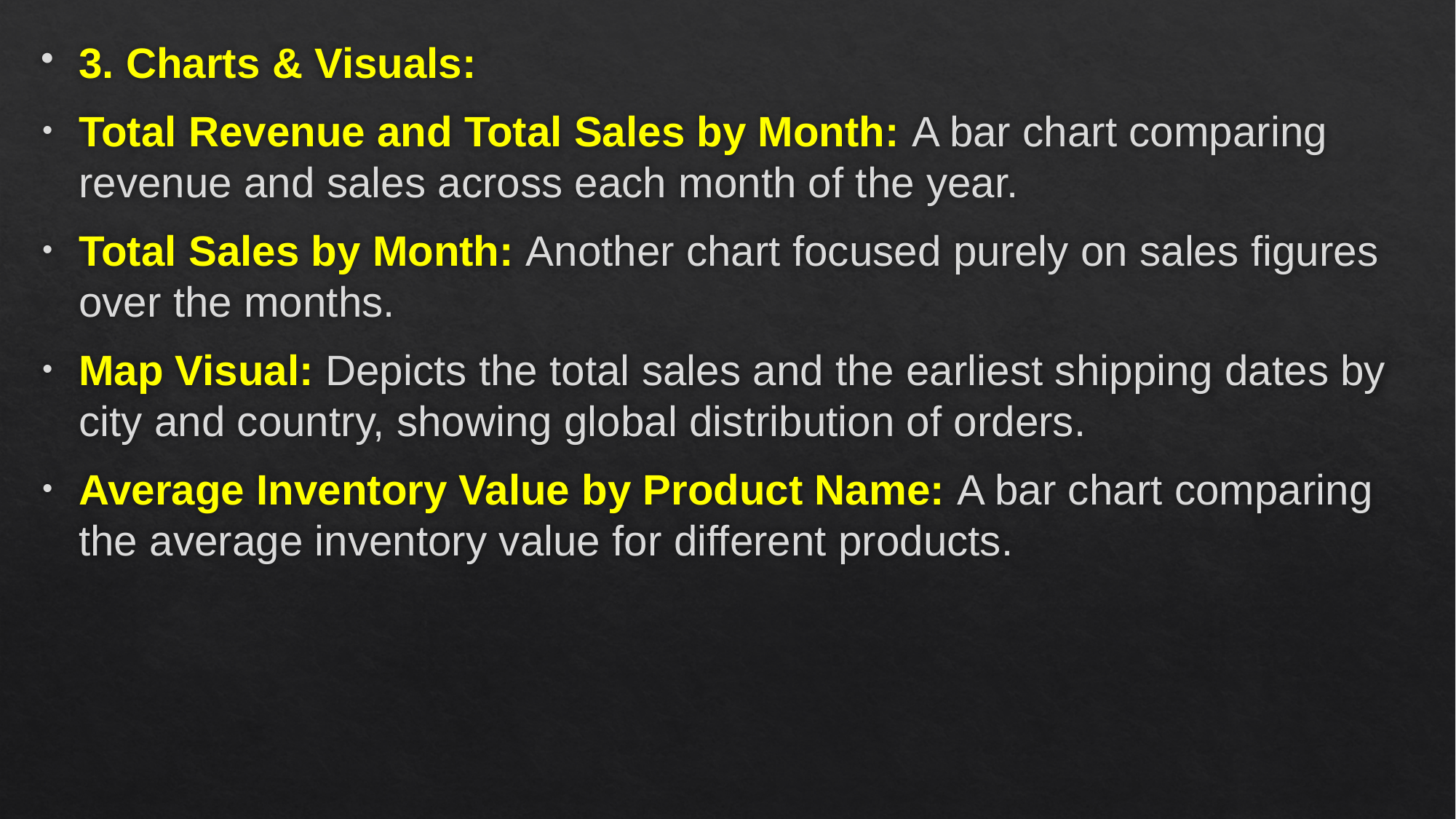

3. Charts & Visuals:
Total Revenue and Total Sales by Month: A bar chart comparing revenue and sales across each month of the year.
Total Sales by Month: Another chart focused purely on sales figures over the months.
Map Visual: Depicts the total sales and the earliest shipping dates by city and country, showing global distribution of orders.
Average Inventory Value by Product Name: A bar chart comparing the average inventory value for different products.